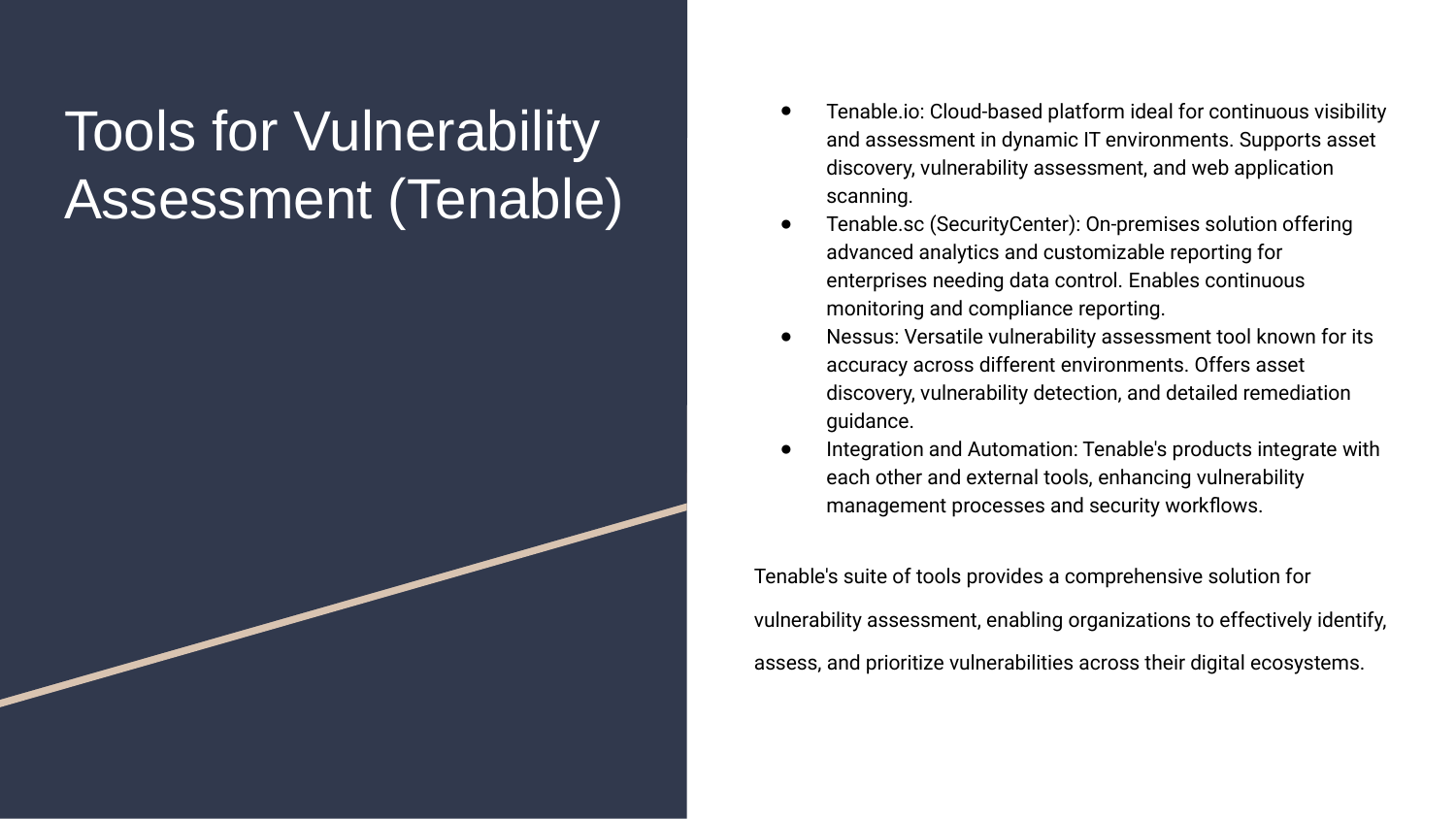

# Tools for Vulnerability Assessment (Tenable)
Tenable.io: Cloud-based platform ideal for continuous visibility and assessment in dynamic IT environments. Supports asset discovery, vulnerability assessment, and web application scanning.
Tenable.sc (SecurityCenter): On-premises solution offering advanced analytics and customizable reporting for enterprises needing data control. Enables continuous monitoring and compliance reporting.
Nessus: Versatile vulnerability assessment tool known for its accuracy across different environments. Offers asset discovery, vulnerability detection, and detailed remediation guidance.
Integration and Automation: Tenable's products integrate with each other and external tools, enhancing vulnerability management processes and security workflows.
Tenable's suite of tools provides a comprehensive solution for vulnerability assessment, enabling organizations to effectively identify, assess, and prioritize vulnerabilities across their digital ecosystems.